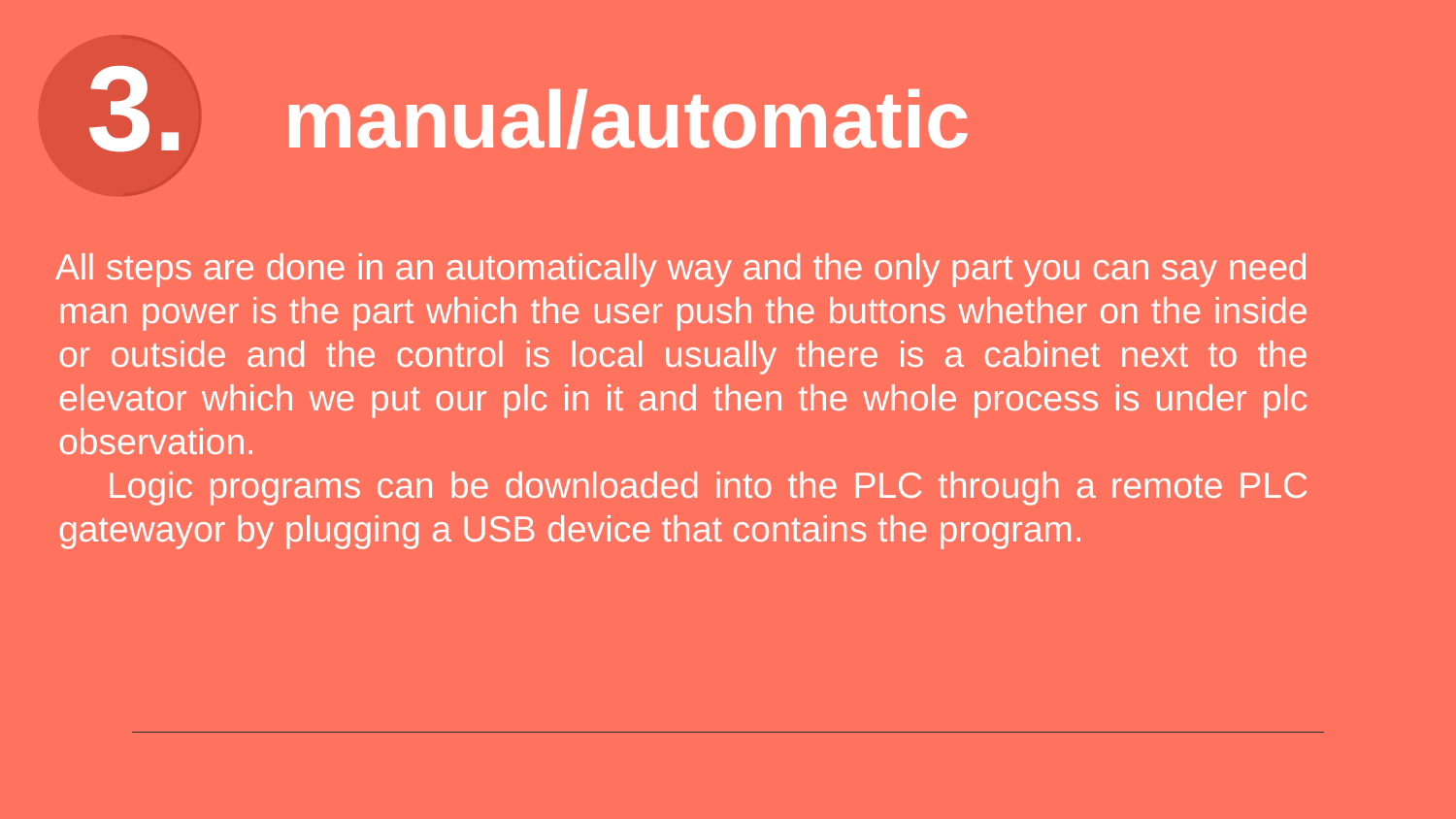

manual/automatic
# 3.
     All steps are done in an automatically way and the only part you can say need man power is the part which the user push the buttons whether on the inside or outside and the control is local usually there is a cabinet next to the elevator which we put our plc in it and then the whole process is under plc observation.
       Logic programs can be downloaded into the PLC through a remote PLC gatewayor by plugging a USB device that contains the program.